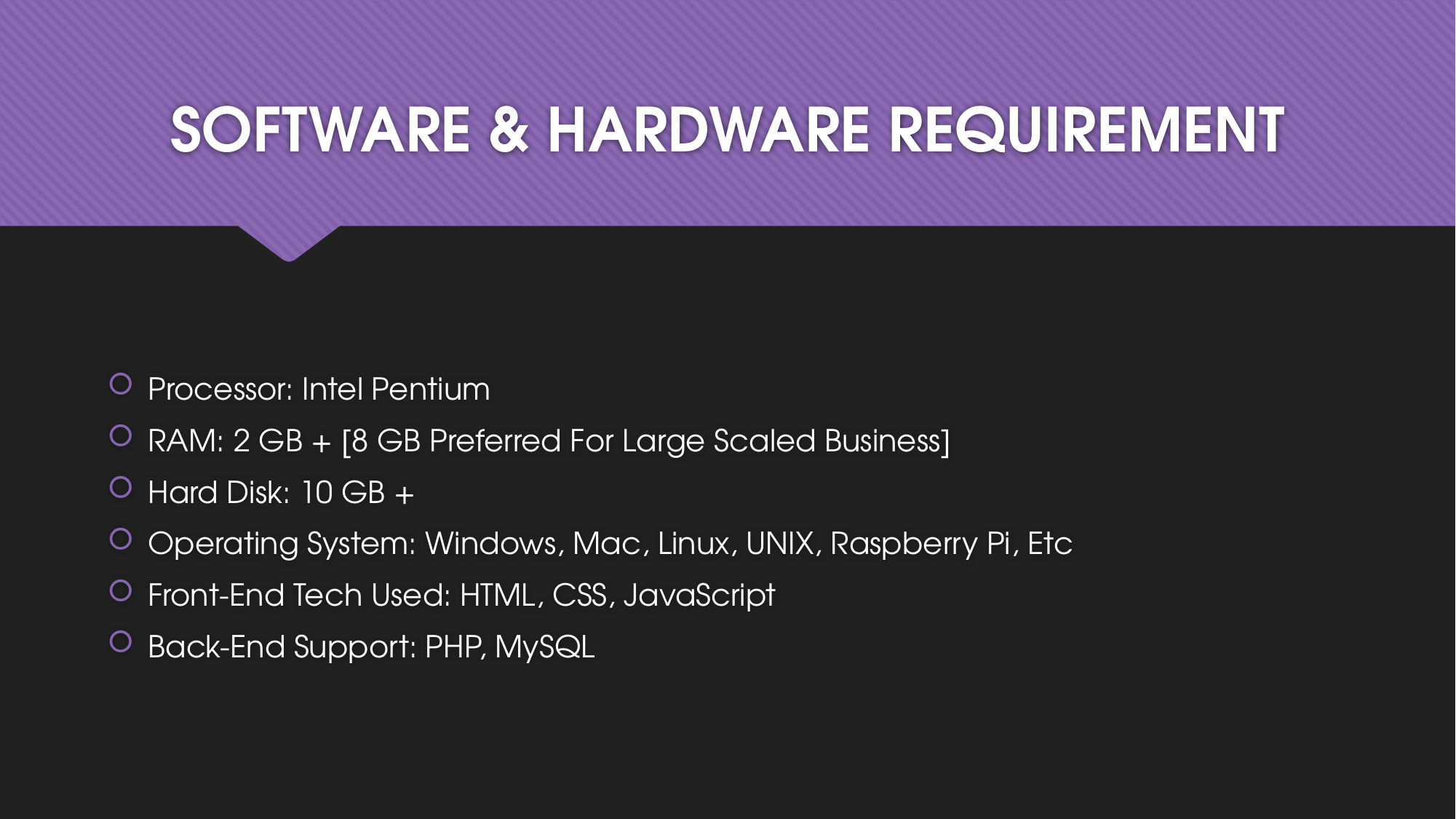

# SOFTWARE & HARDWARE REQUIREMENT
Processor: Intel Pentium
RAM: 2 GB + [8 GB Preferred For Large Scaled Business]
Hard Disk: 10 GB +
Operating System: Windows, Mac, Linux, UNIX, Raspberry Pi, Etc
Front-End Tech Used: HTML, CSS, JavaScript
Back-End Support: PHP, MySQL